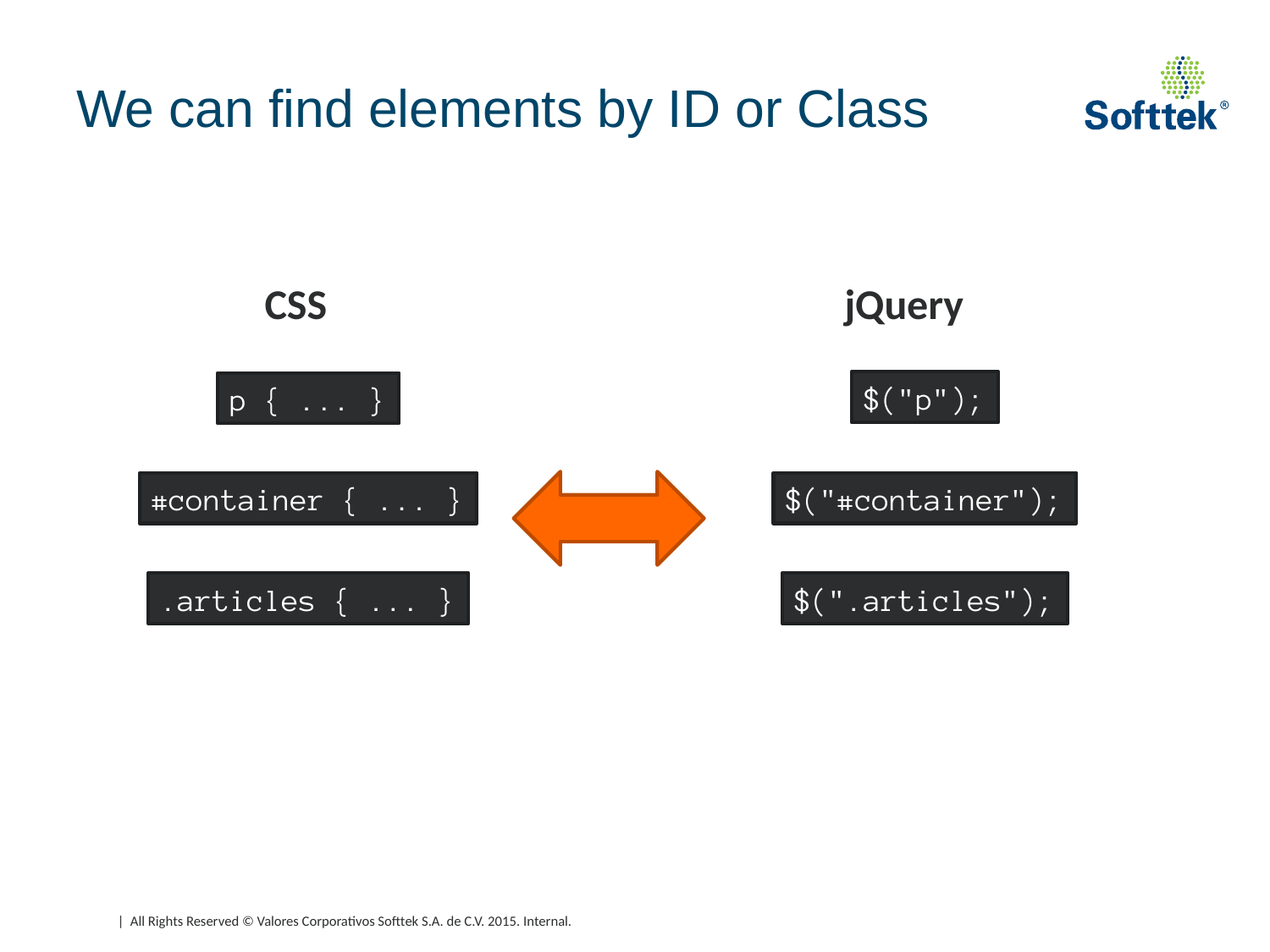

# We can find elements by ID or Class
CSS
jQuery
$("p");
p { ... }

#container { ... }
$("#container");
.articles { ... }
$(".articles");